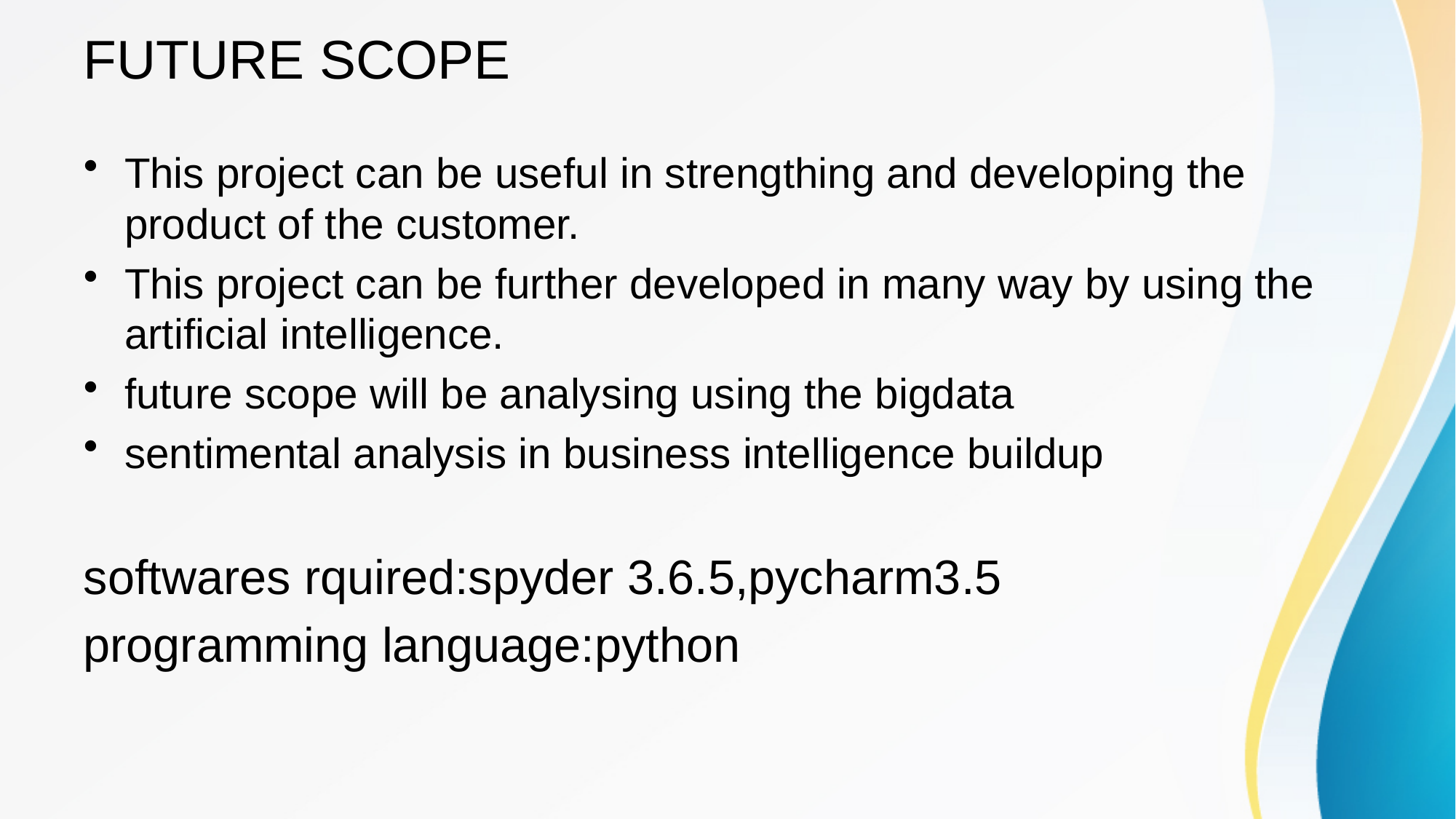

# FUTURE SCOPE
This project can be useful in strengthing and developing the product of the customer.
This project can be further developed in many way by using the artificial intelligence.
future scope will be analysing using the bigdata
sentimental analysis in business intelligence buildup

softwares rquired:spyder 3.6.5,pycharm3.5
programming language:python